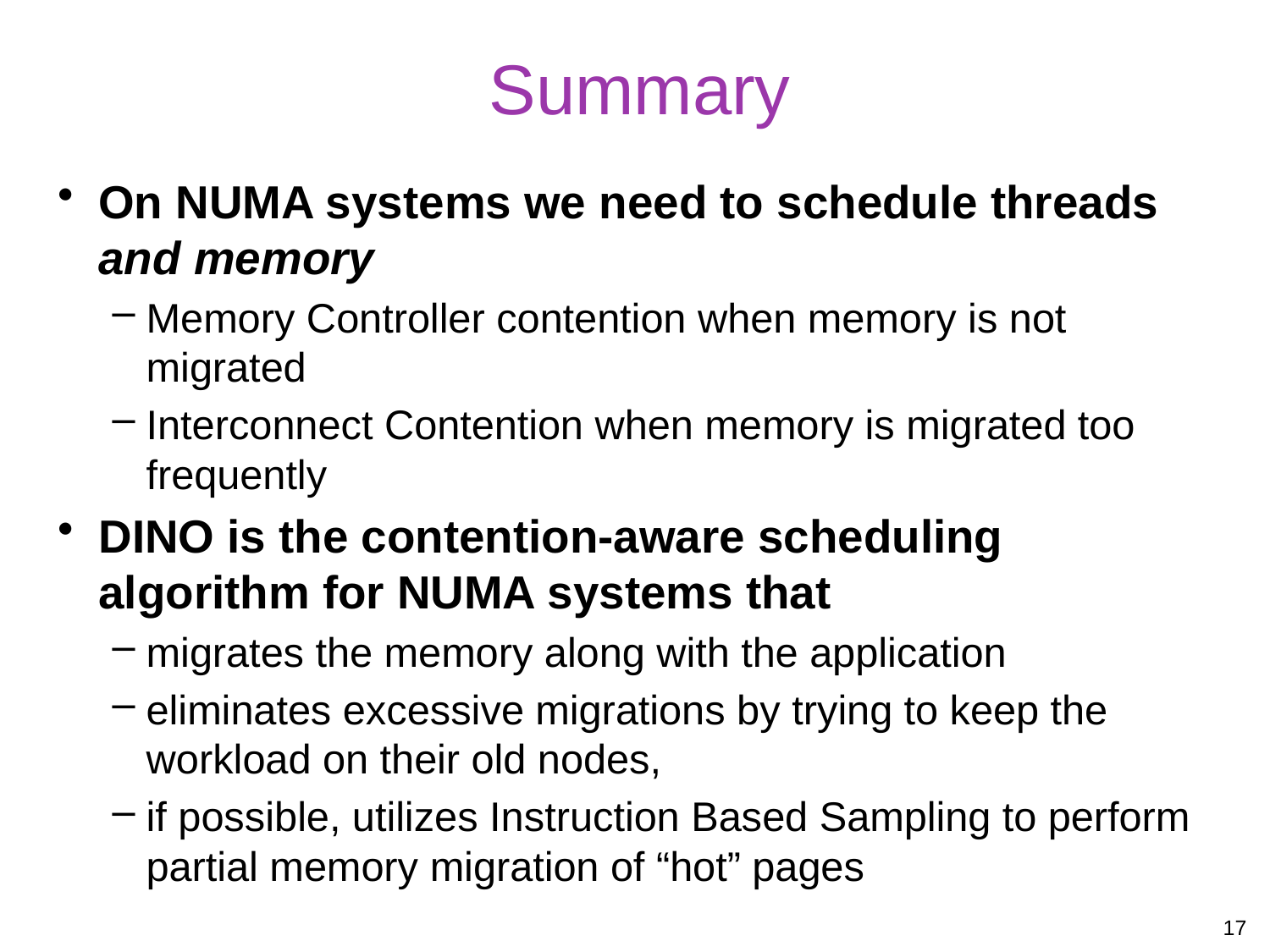

# Summary
On NUMA systems we need to schedule threads and memory
Memory Controller contention when memory is not migrated
Interconnect Contention when memory is migrated too frequently
DINO is the contention-aware scheduling algorithm for NUMA systems that
migrates the memory along with the application
eliminates excessive migrations by trying to keep the workload on their old nodes,
if possible, utilizes Instruction Based Sampling to perform partial memory migration of “hot” pages
17